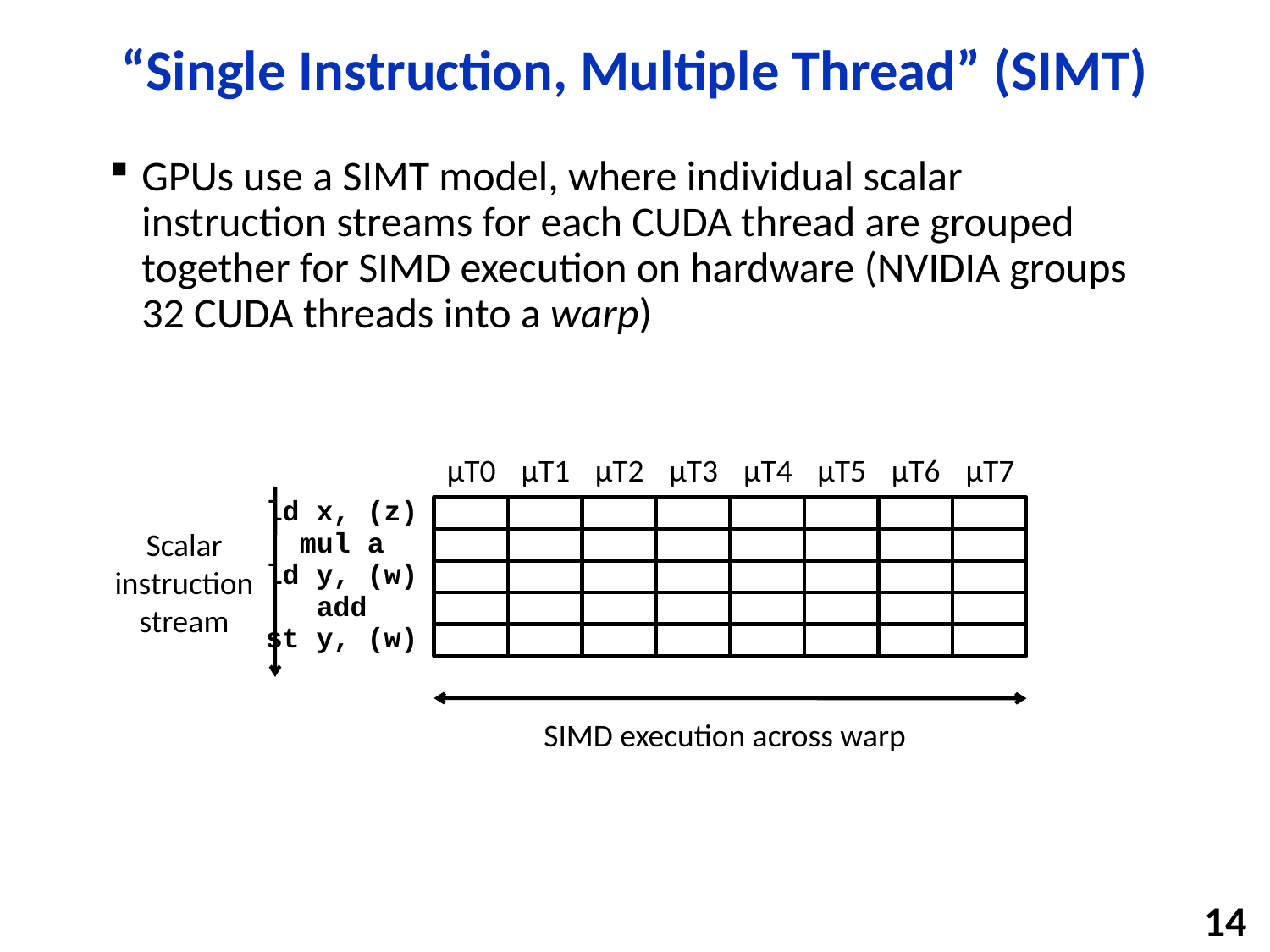

# “Single Instruction, Multiple Thread” (SIMT)
GPUs use a SIMT model, where individual scalar instruction streams for each CUDA thread are grouped together for SIMD execution on hardware (NVIDIA groups 32 CUDA threads into a warp)
µT0
µT1
µT2
µT3
µT4
µT5
µT6
µT7
ld x, (z)

Scalar instruction stream
mul a

ld y, (w)

add

st y, (w)

SIMD execution across warp
14